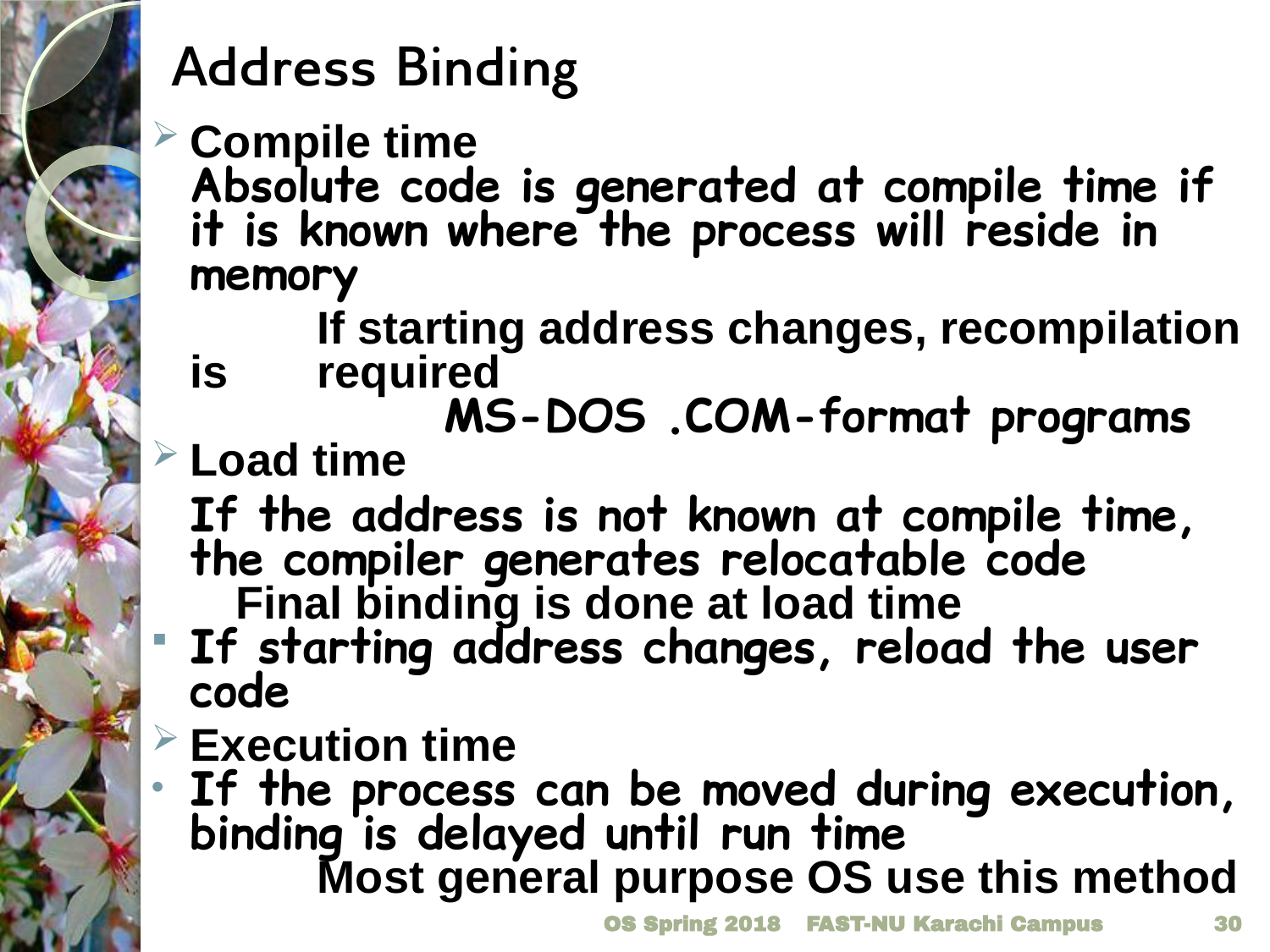

# Address Binding
Compile time
	Absolute code is generated at compile time if it is known where the process will reside in memory
	 	If starting address changes, recompilation is 	required
			MS-DOS .COM-format programs
Load time
	If the address is not known at compile time, the compiler generates relocatable code
	   Final binding is done at load time
If starting address changes, reload the user code
Execution time
If the process can be moved during execution, binding is delayed until run time
		Most general purpose OS use this method
OS Spring 2018
FAST-NU Karachi Campus
30